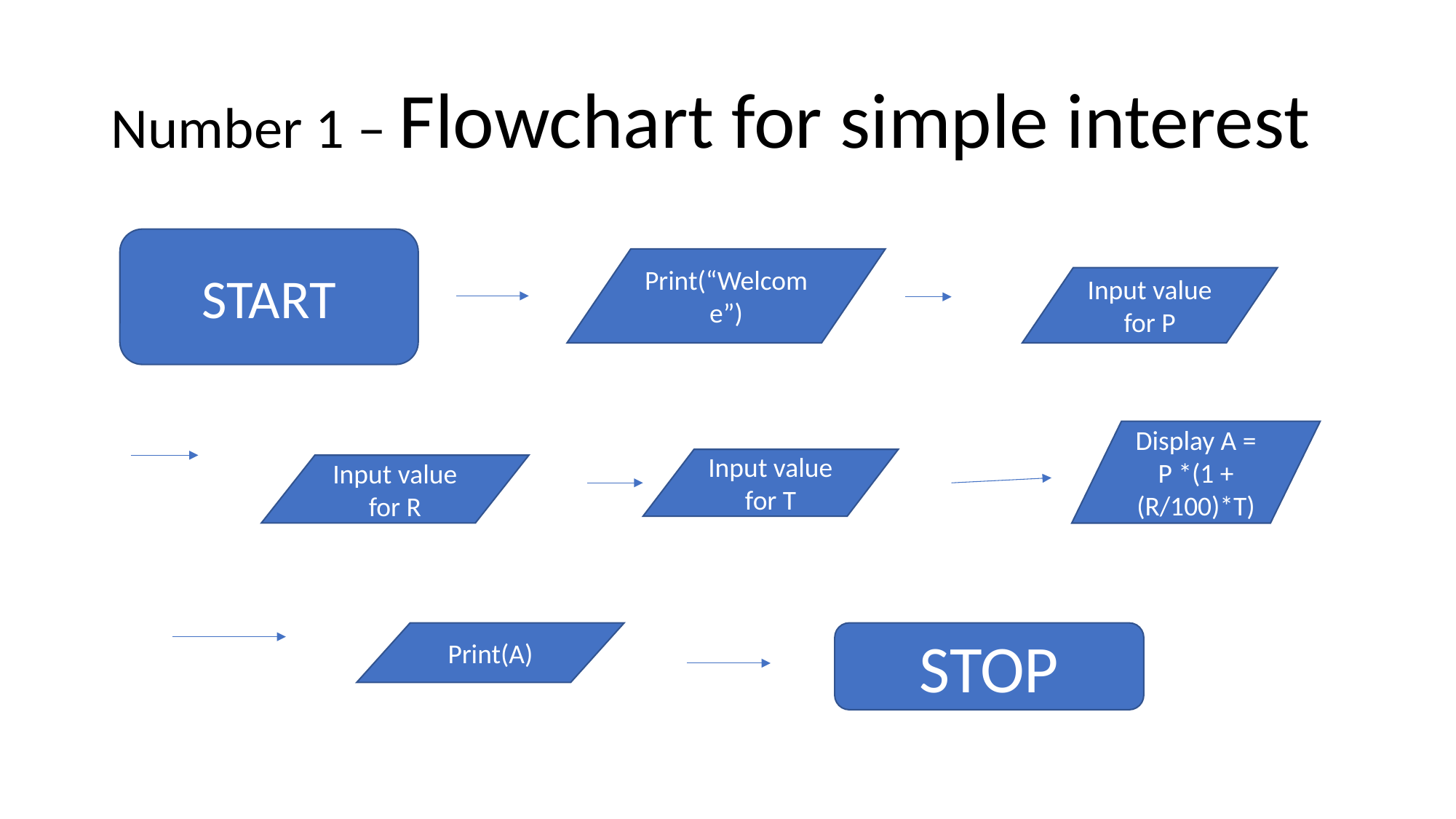

# Number 1 – Flowchart for simple interest

START
Print(“Welcome”)
Input value for P
Display A = P *(1 + (R/100)*T)
Input value for T
Input value for R
Print(A)
STOP